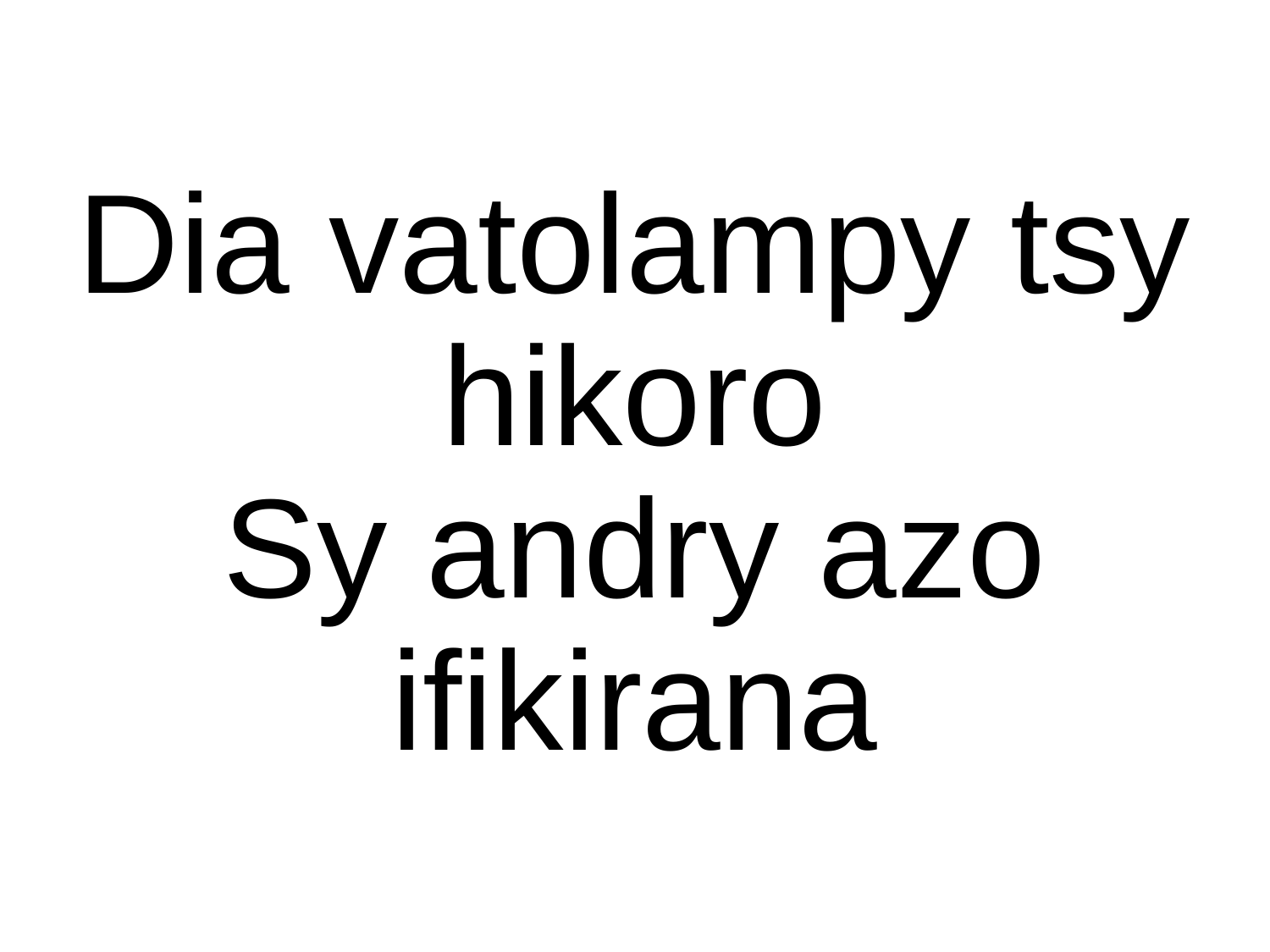

Dia vatolampy tsy hikoro
Sy andry azo ifikirana